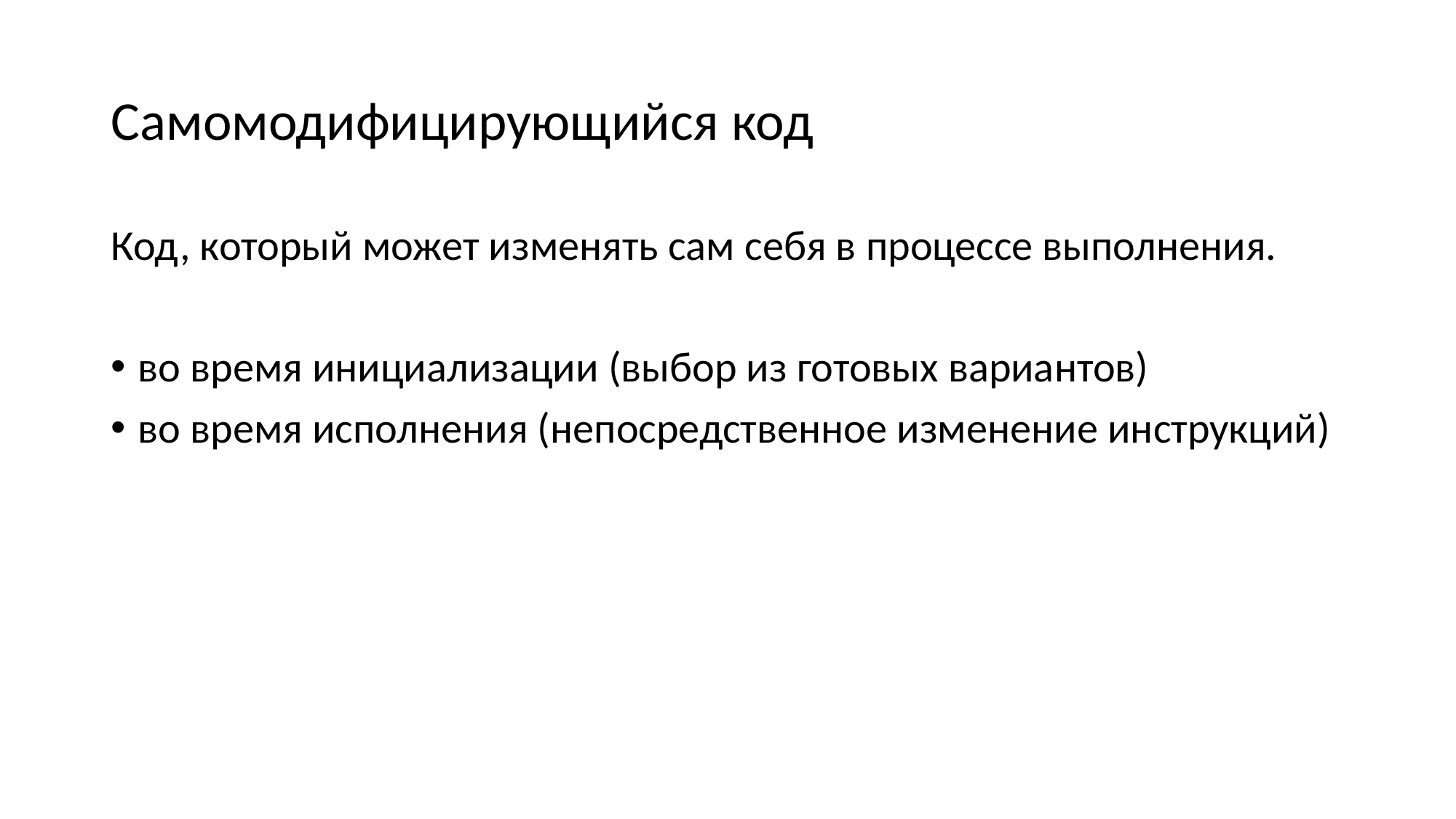

# Самомодифицирующийся код
Код, который может изменять сам себя в процессе выполнения.

во время инициализации (выбор из готовых вариантов)
во время исполнения (непосредственное изменение инструкций)